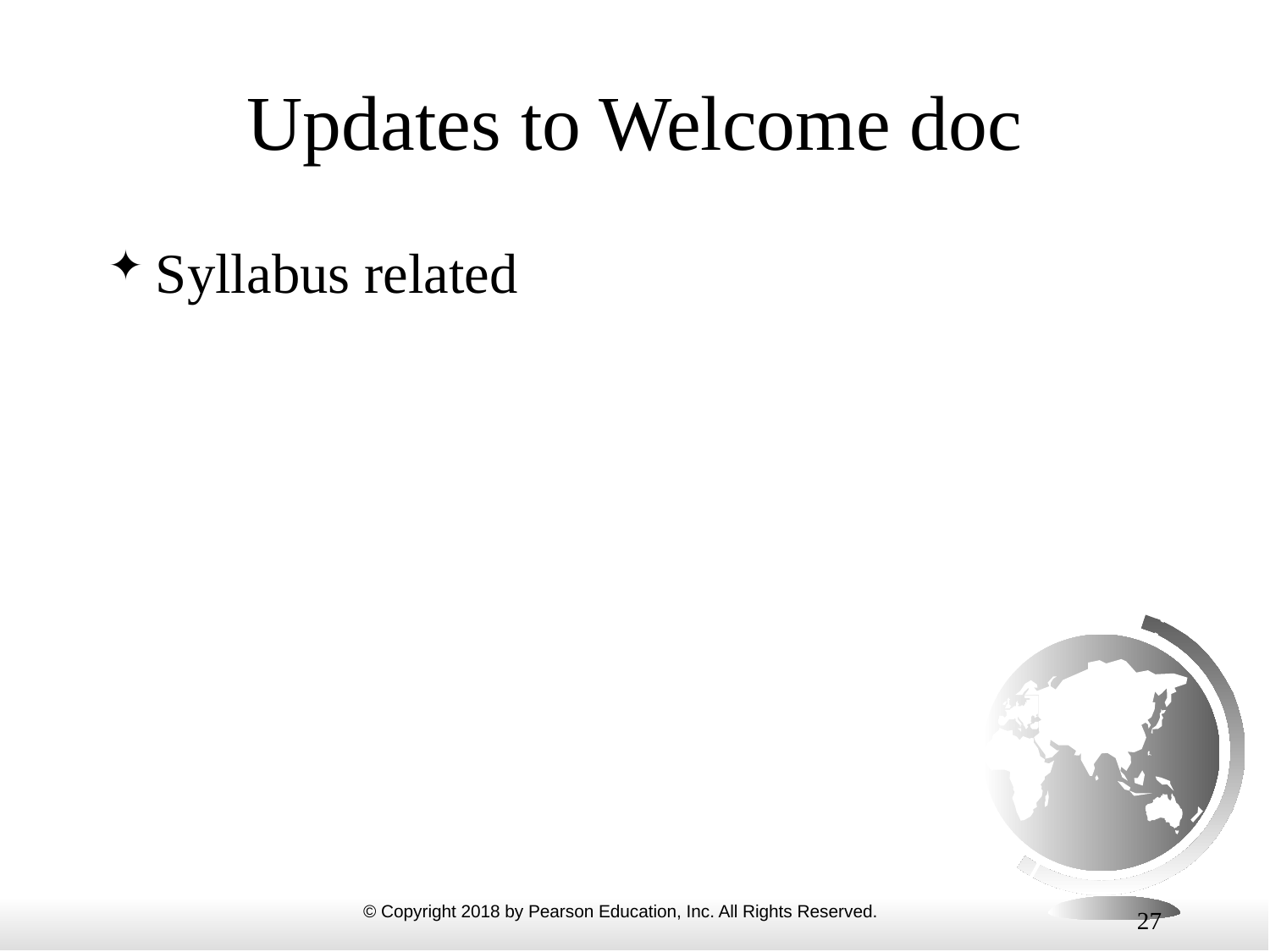

# Updates to Welcome doc
Syllabus related
27